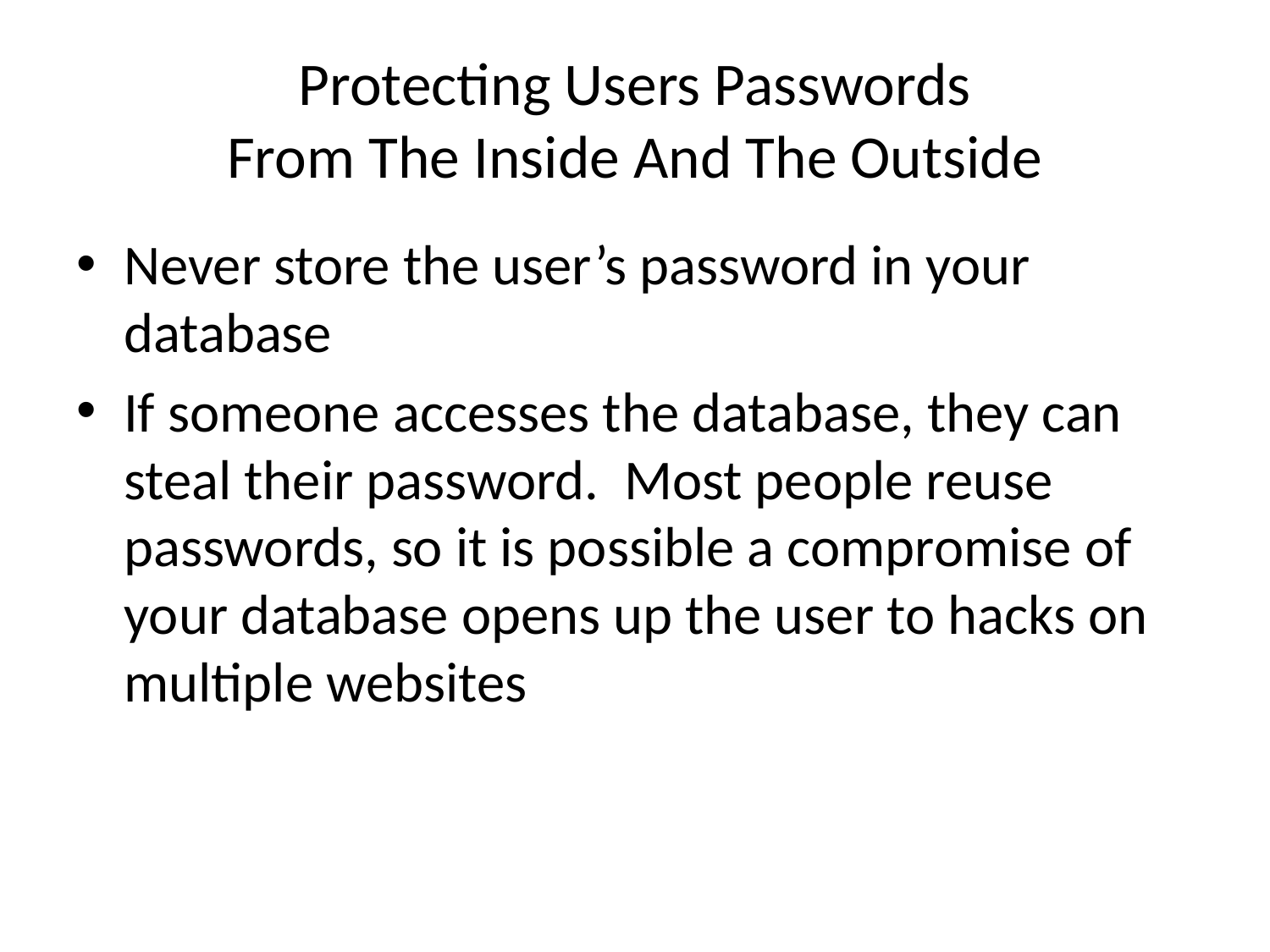

# Protecting Users Passwords From The Inside And The Outside
Never store the user’s password in your database
If someone accesses the database, they can steal their password.  Most people reuse passwords, so it is possible a compromise of your database opens up the user to hacks on multiple websites